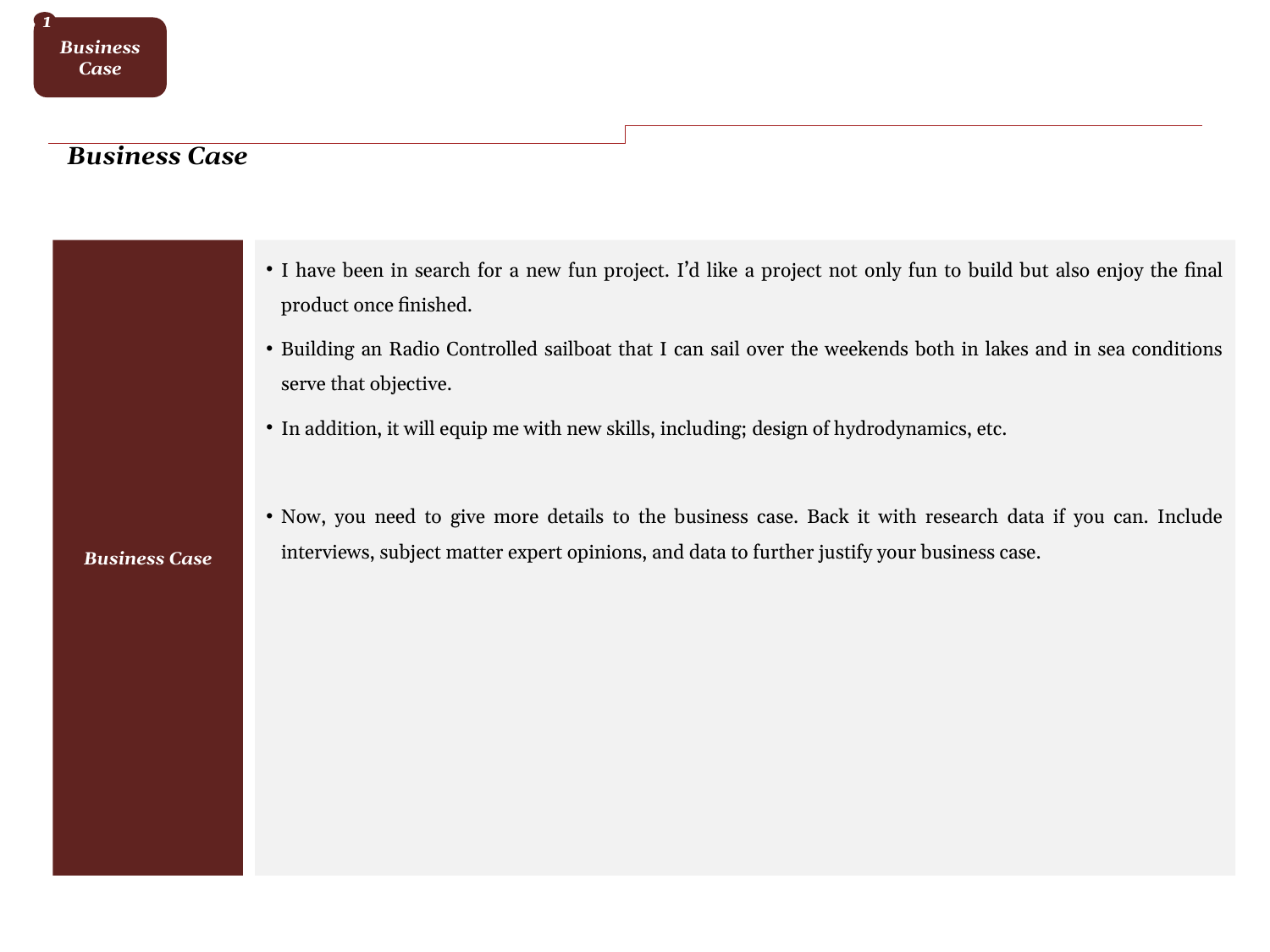

1
Business Case

# Business Case
Business Case
I have been in search for a new fun project. I’d like a project not only fun to build but also enjoy the final product once finished.
Building an Radio Controlled sailboat that I can sail over the weekends both in lakes and in sea conditions serve that objective.
In addition, it will equip me with new skills, including; design of hydrodynamics, etc.

Now, you need to give more details to the business case. Back it with research data if you can. Include interviews, subject matter expert opinions, and data to further justify your business case.